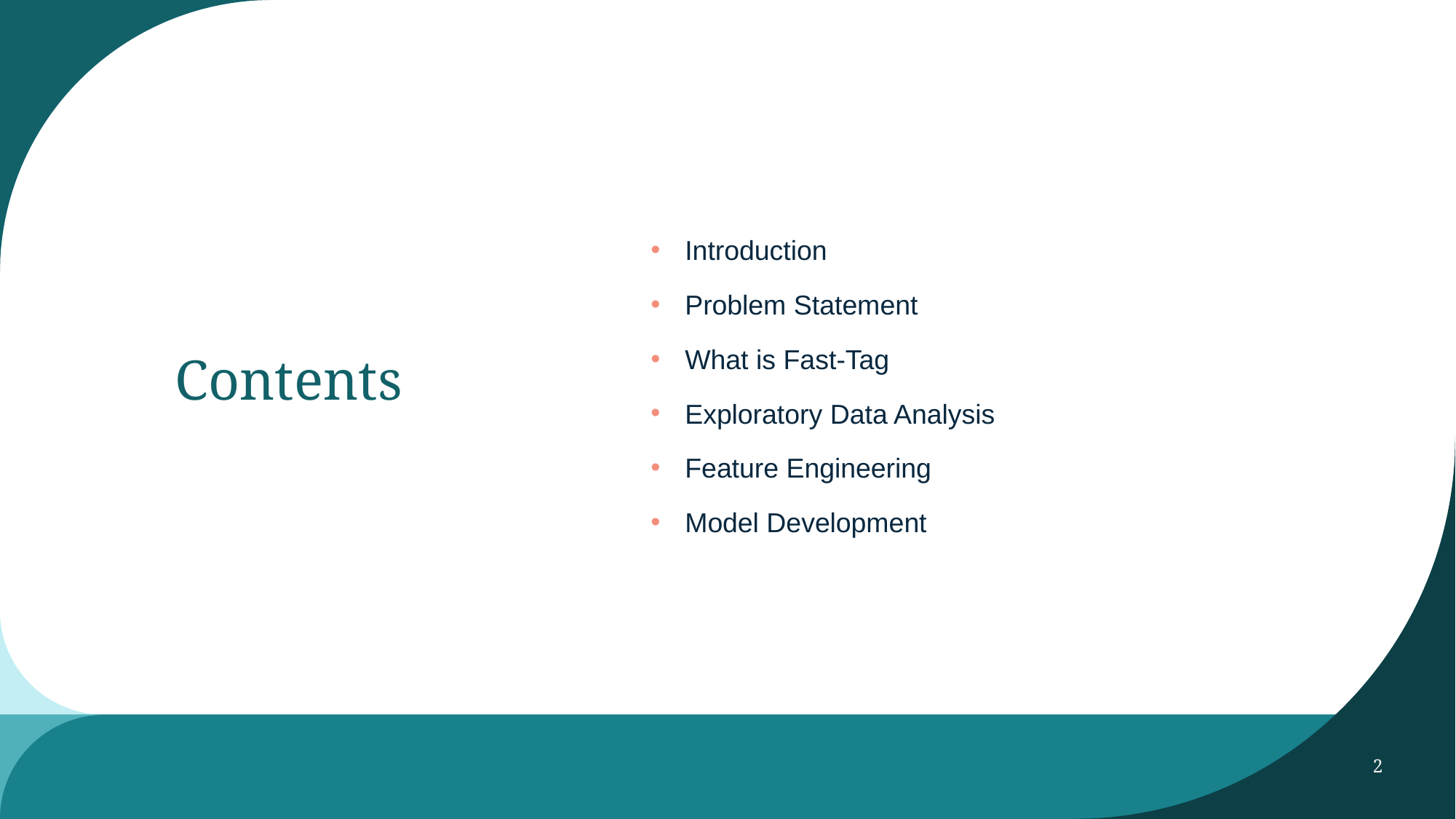

# Contents
Introduction
Problem Statement
What is Fast-Tag
Exploratory Data Analysis
Feature Engineering
Model Development

2